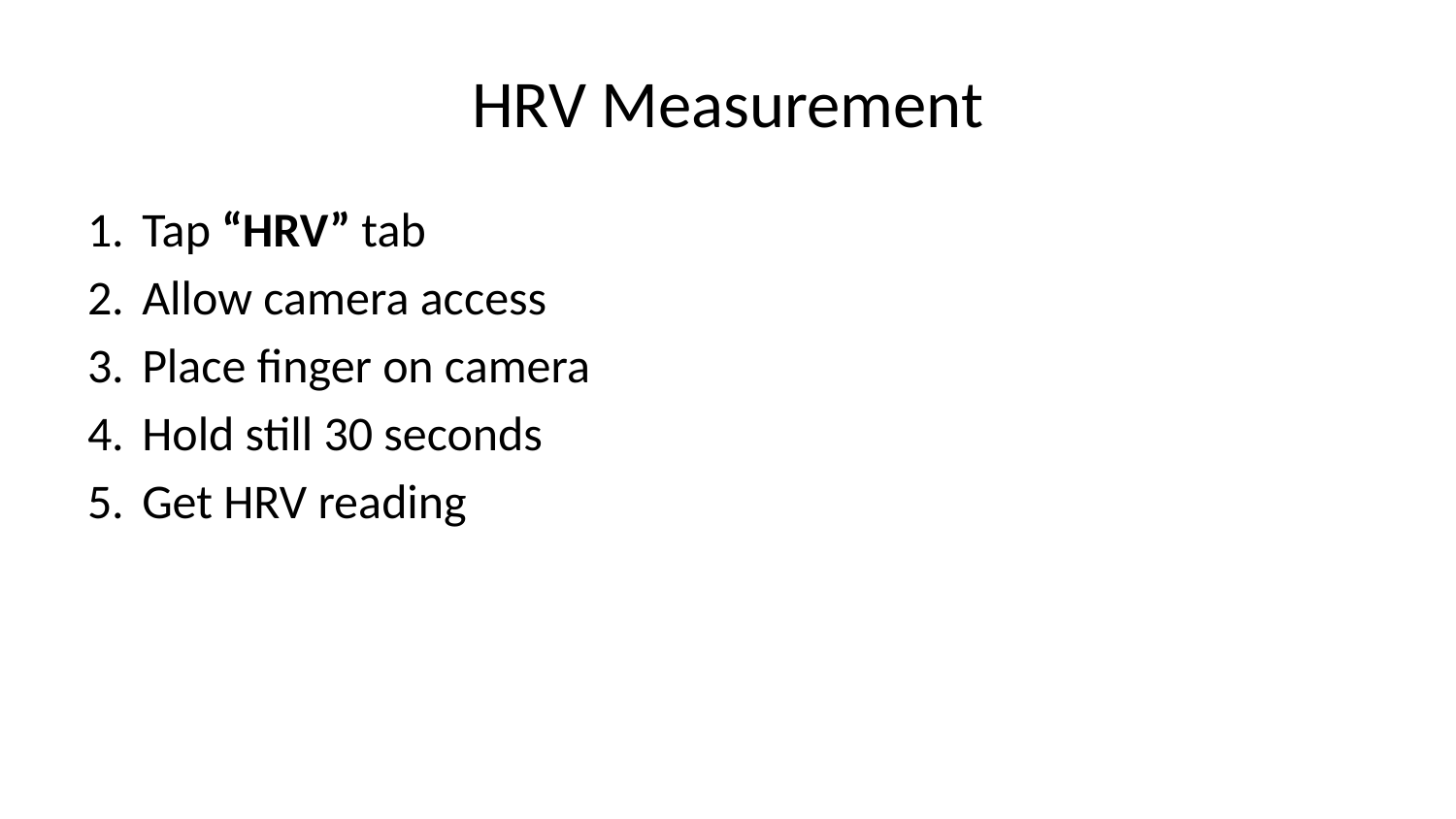

# HRV Measurement
Tap “HRV” tab
Allow camera access
Place finger on camera
Hold still 30 seconds
Get HRV reading